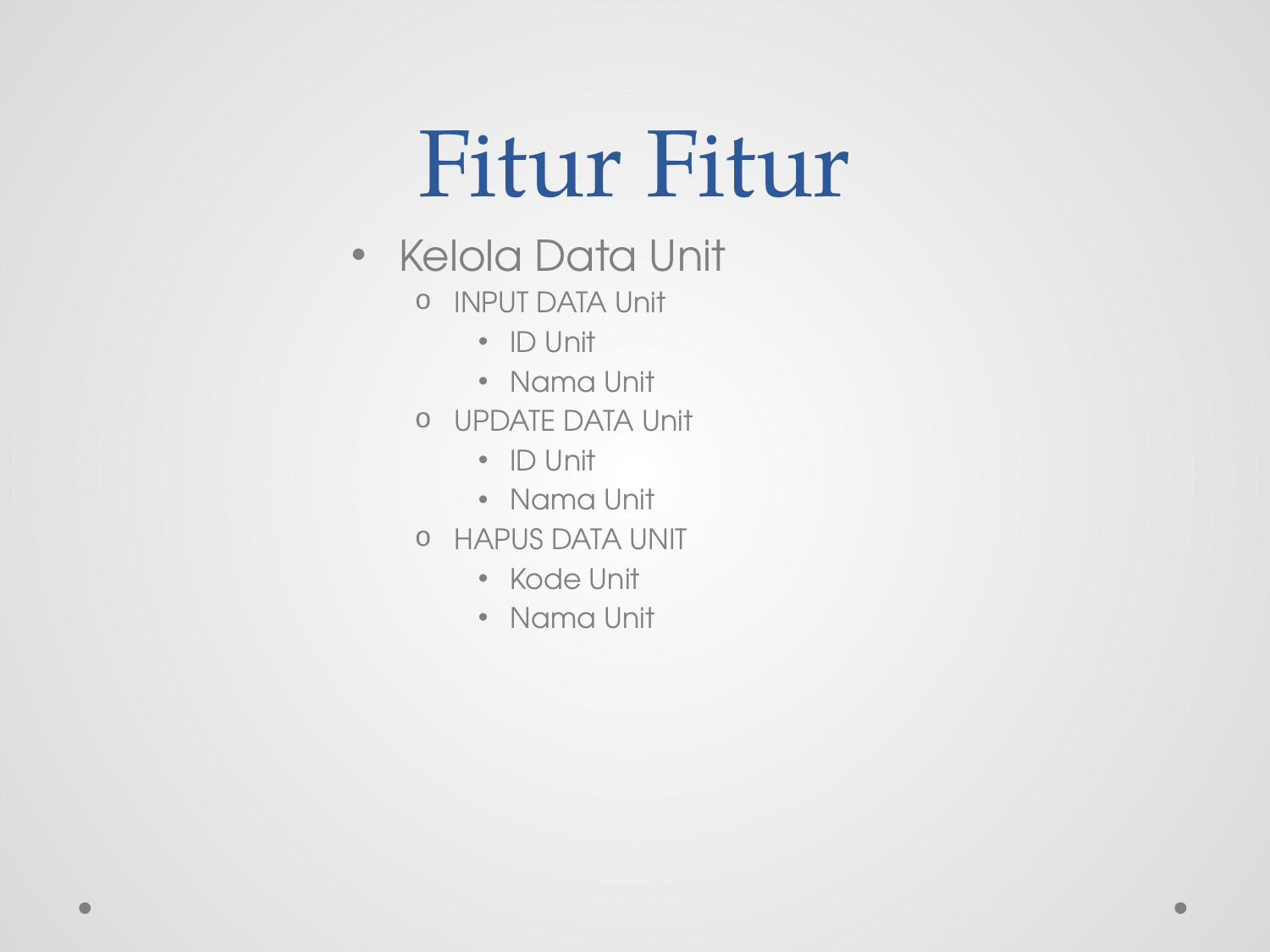

# Fitur Fitur
Kelola Data Unit
INPUT DATA Unit
ID Unit
Nama Unit
UPDATE DATA Unit
ID Unit
Nama Unit
HAPUS DATA UNIT
Kode Unit
Nama Unit